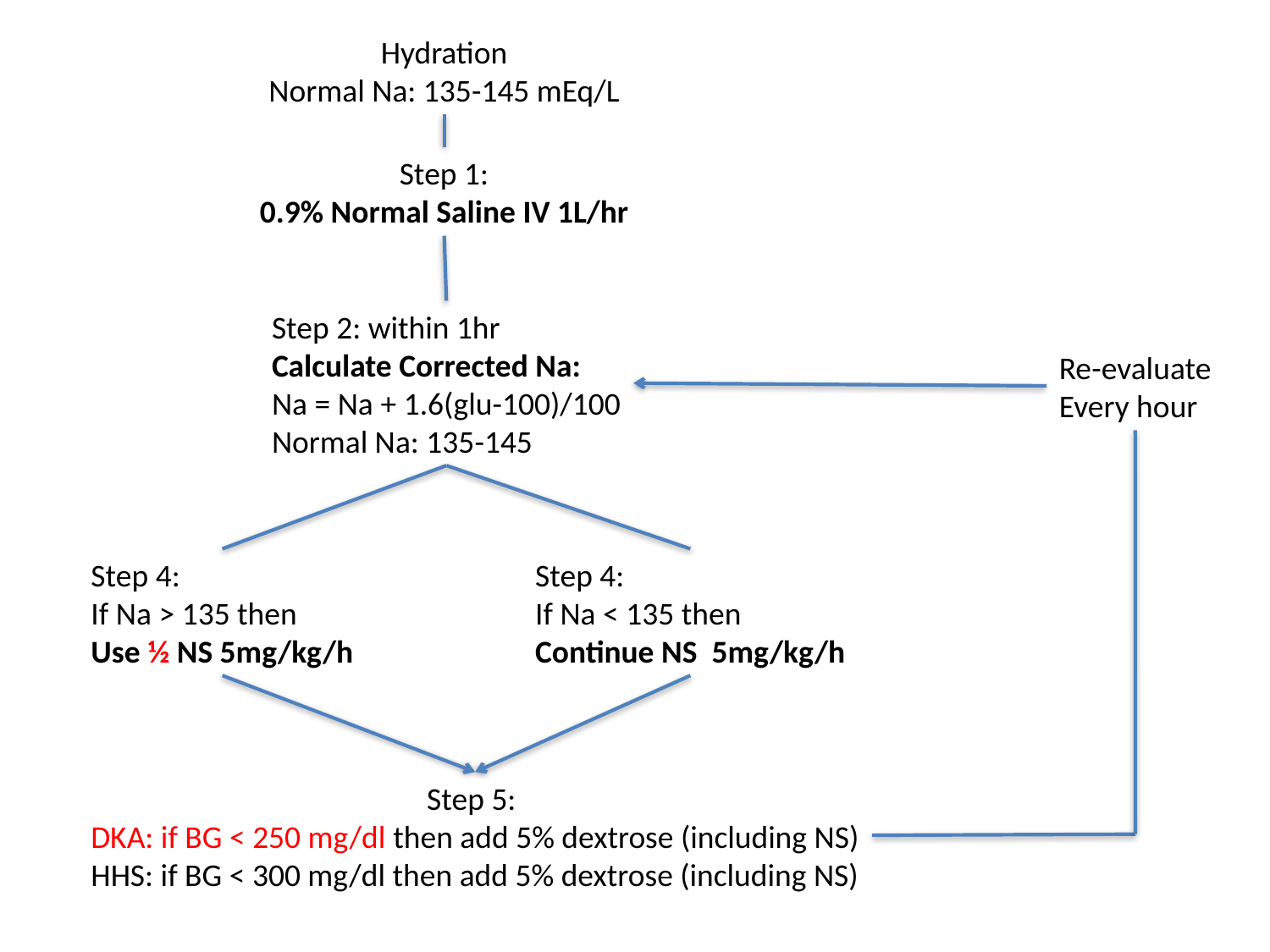

Hydration
Normal Na: 135-145 mEq/L
Step 1:
0.9% Normal Saline IV 1L/hr
Step 2: within 1hr
Calculate Corrected Na:
Na = Na + 1.6(glu-100)/100
Normal Na: 135-145
Re-evaluate
Every hour
Step 4:
If Na > 135 then
Use ½ NS 5mg/kg/h
Step 4:
If Na < 135 then
Continue NS  5mg/kg/h
Step 5:
DKA: if BG < 250 mg/dl then add 5% dextrose (including NS)
HHS: if BG < 300 mg/dl then add 5% dextrose (including NS)